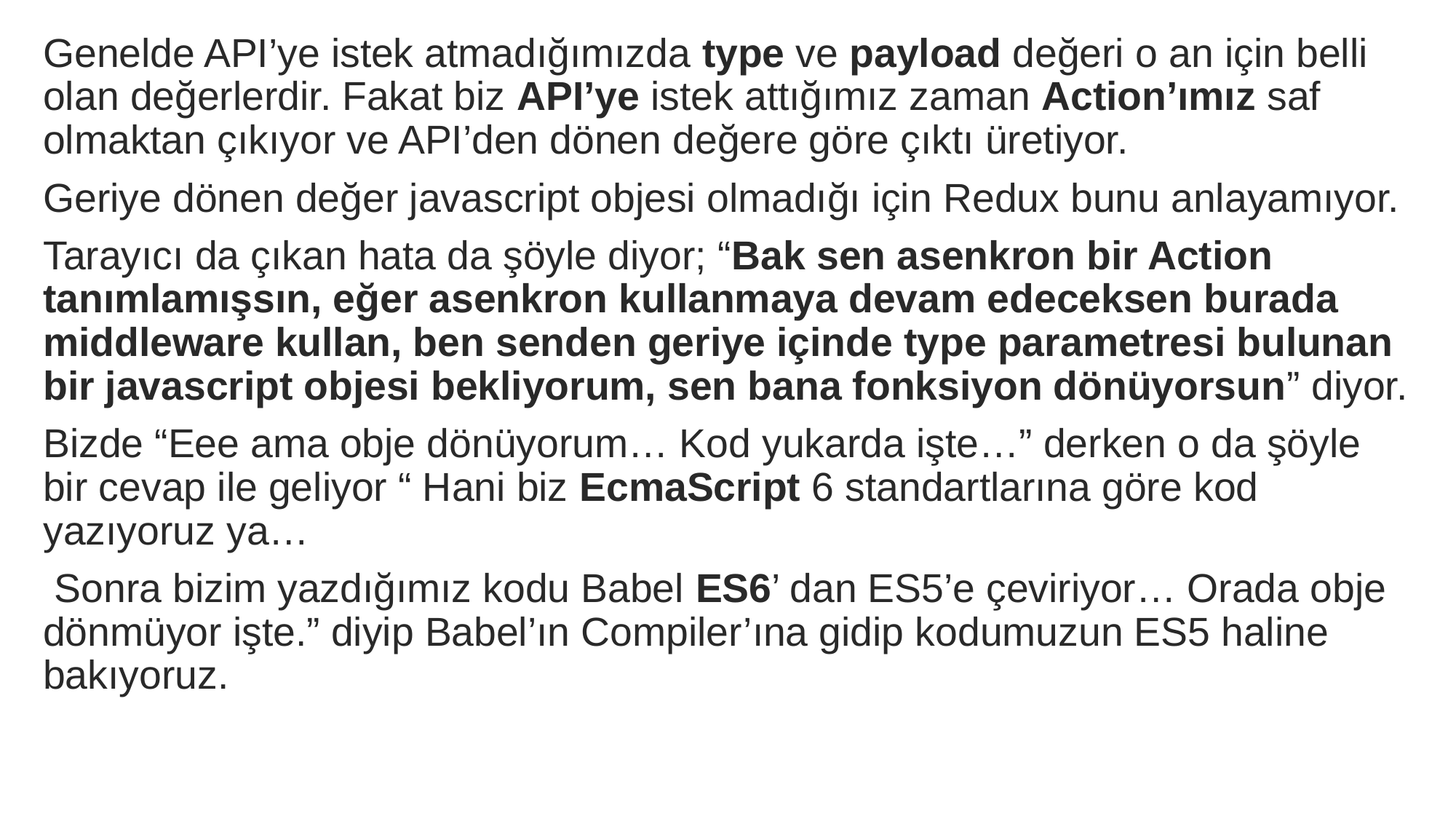

Genelde API’ye istek atmadığımızda type ve payload değeri o an için belli olan değerlerdir. Fakat biz API’ye istek attığımız zaman Action’ımız saf olmaktan çıkıyor ve API’den dönen değere göre çıktı üretiyor.
Geriye dönen değer javascript objesi olmadığı için Redux bunu anlayamıyor.
Tarayıcı da çıkan hata da şöyle diyor; “Bak sen asenkron bir Action tanımlamışsın, eğer asenkron kullanmaya devam edeceksen burada middleware kullan, ben senden geriye içinde type parametresi bulunan bir javascript objesi bekliyorum, sen bana fonksiyon dönüyorsun” diyor.
Bizde “Eee ama obje dönüyorum… Kod yukarda işte…” derken o da şöyle bir cevap ile geliyor “ Hani biz EcmaScript 6 standartlarına göre kod yazıyoruz ya…
 Sonra bizim yazdığımız kodu Babel ES6’ dan ES5’e çeviriyor… Orada obje dönmüyor işte.” diyip Babel’ın Compiler’ına gidip kodumuzun ES5 haline bakıyoruz.